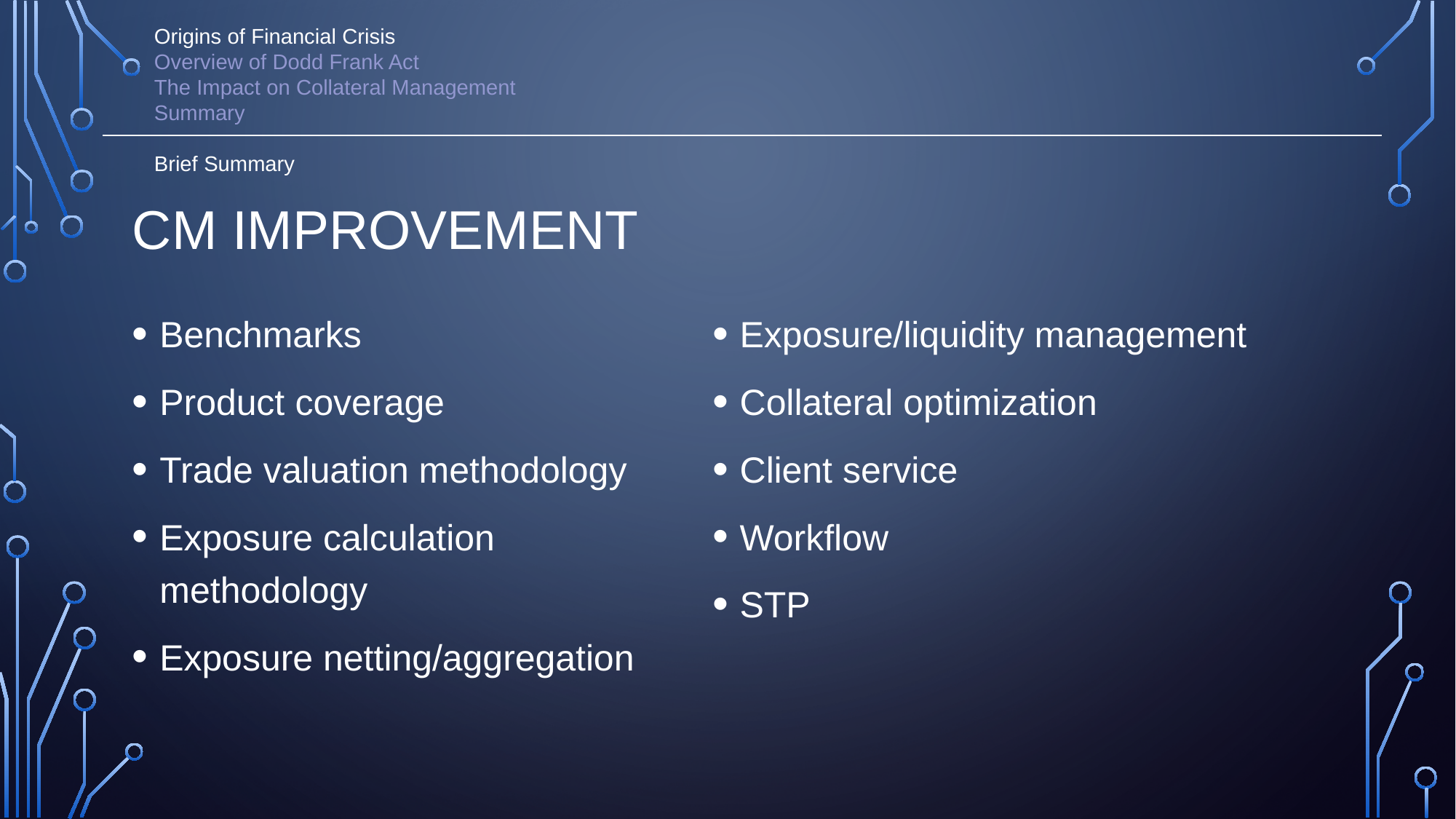

Origins of Financial Crisis
Overview of Dodd Frank Act
The Impact on Collateral Management
Summary

Brief Summary
# CM improvement
Benchmarks
Product coverage
Trade valuation methodology
Exposure calculation methodology
Exposure netting/aggregation
Exposure/liquidity management
Collateral optimization
Client service
Workflow
STP